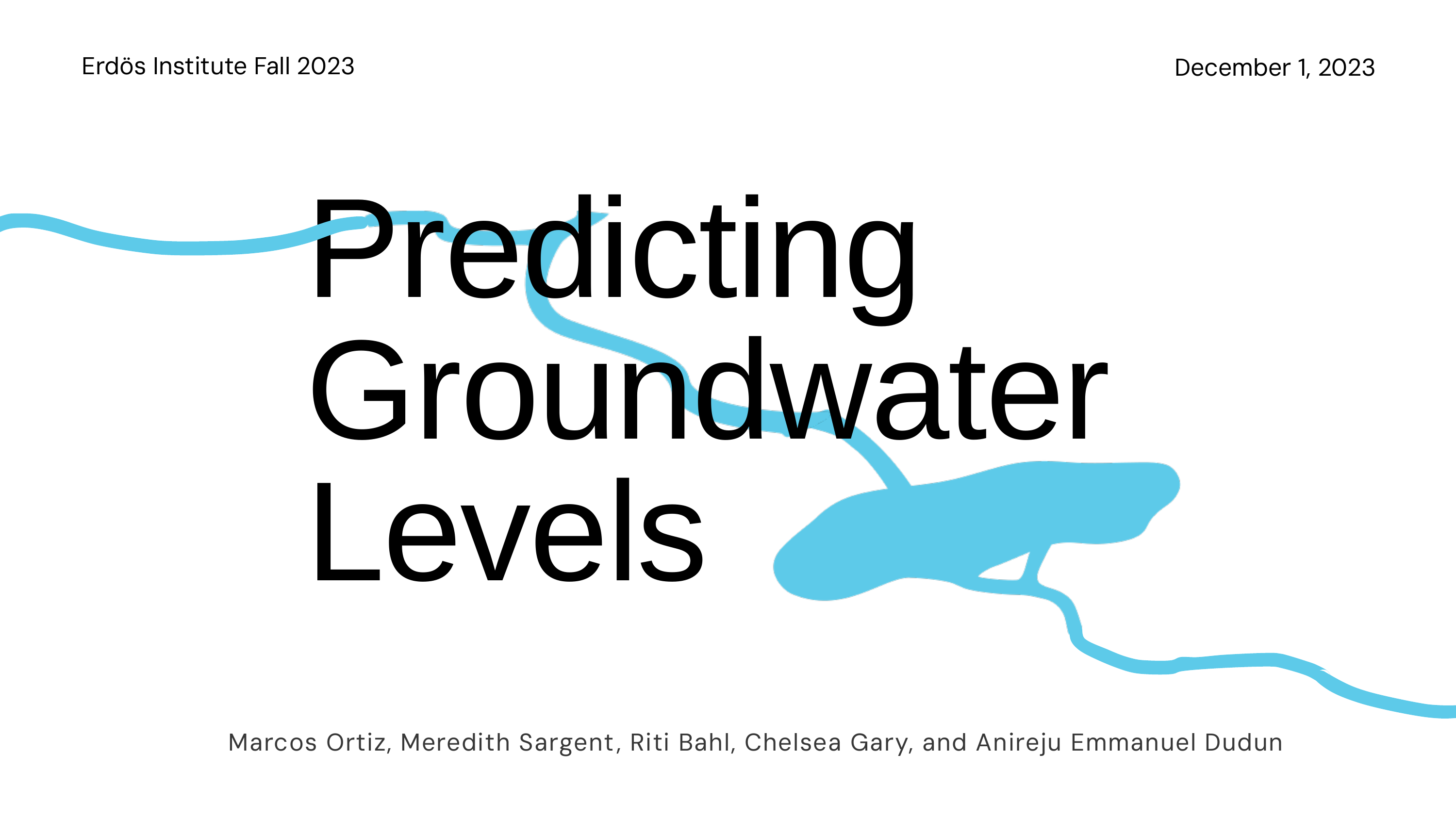

Erdös Institute Fall 2023
December 1, 2023
Predicting Groundwater Levels

Marcos Ortiz, Meredith Sargent, Riti Bahl, Chelsea Gary, and Anireju Emmanuel Dudun